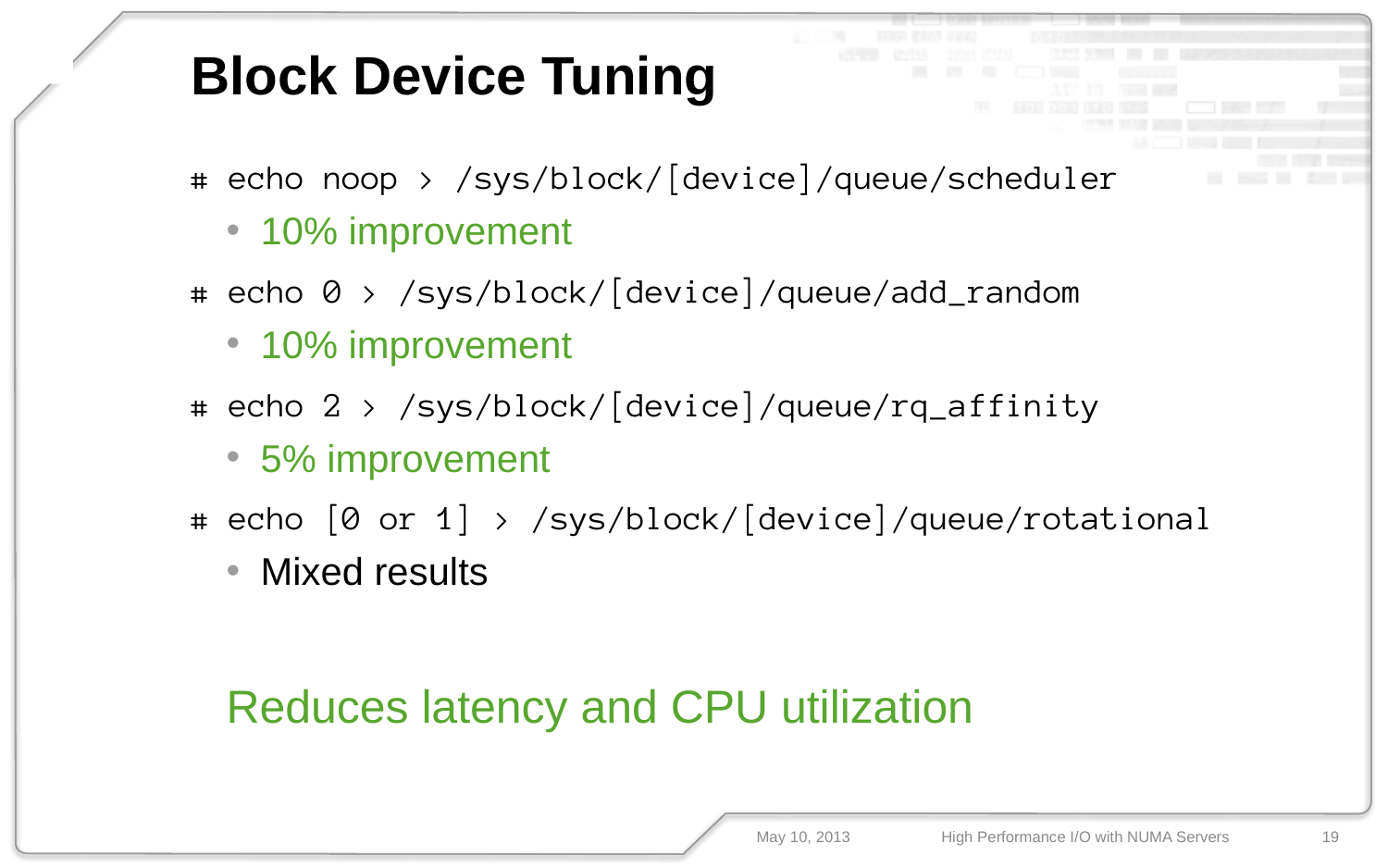

FUIO
# Block Device Tuning
N-IO
FUSION-IO
# echo noop > /sys/block/[device]/queue/scheduler
10% improvement
# echo 0 > /sys/block/[device]/queue/add_random
10% improvement
# echo 2 > /sys/block/[device]/queue/rq_affinity
5% improvement
# echo [0 or 1] > /sys/block/[device]/queue/rotational
Mixed results

Reduces latency and CPU utilization
May 10, 2013
High Performance I/O with NUMA Servers
19